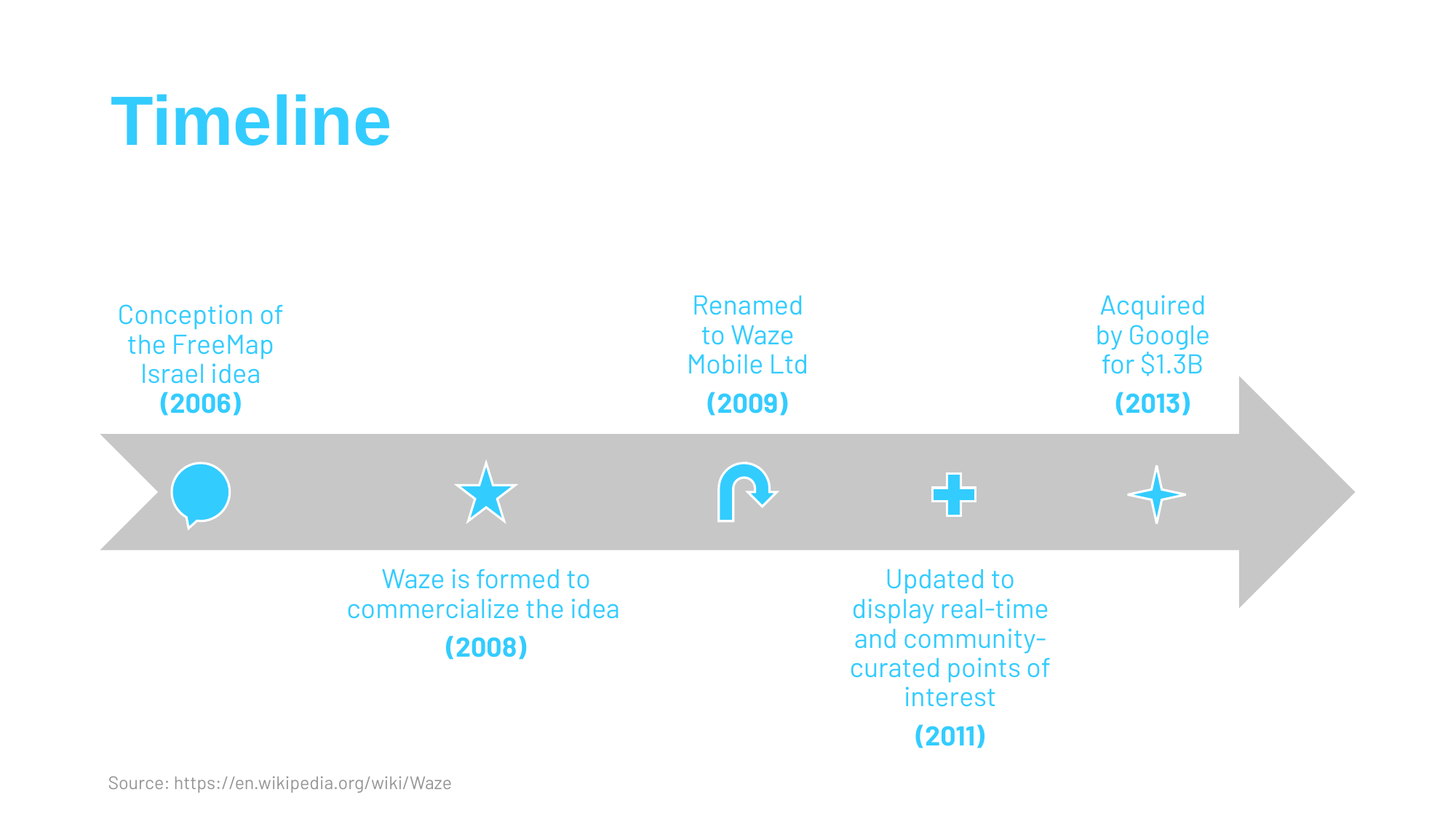

# Timeline
Conception of the FreeMap Israel idea (2006)
Waze is formed to commercialize the idea
(2008)
Renamed to Waze Mobile Ltd
(2009)
Updated to display real-time and community-curated points of interest
(2011)
Acquired by Google for $1.3B
(2013)
Source: https://en.wikipedia.org/wiki/Waze